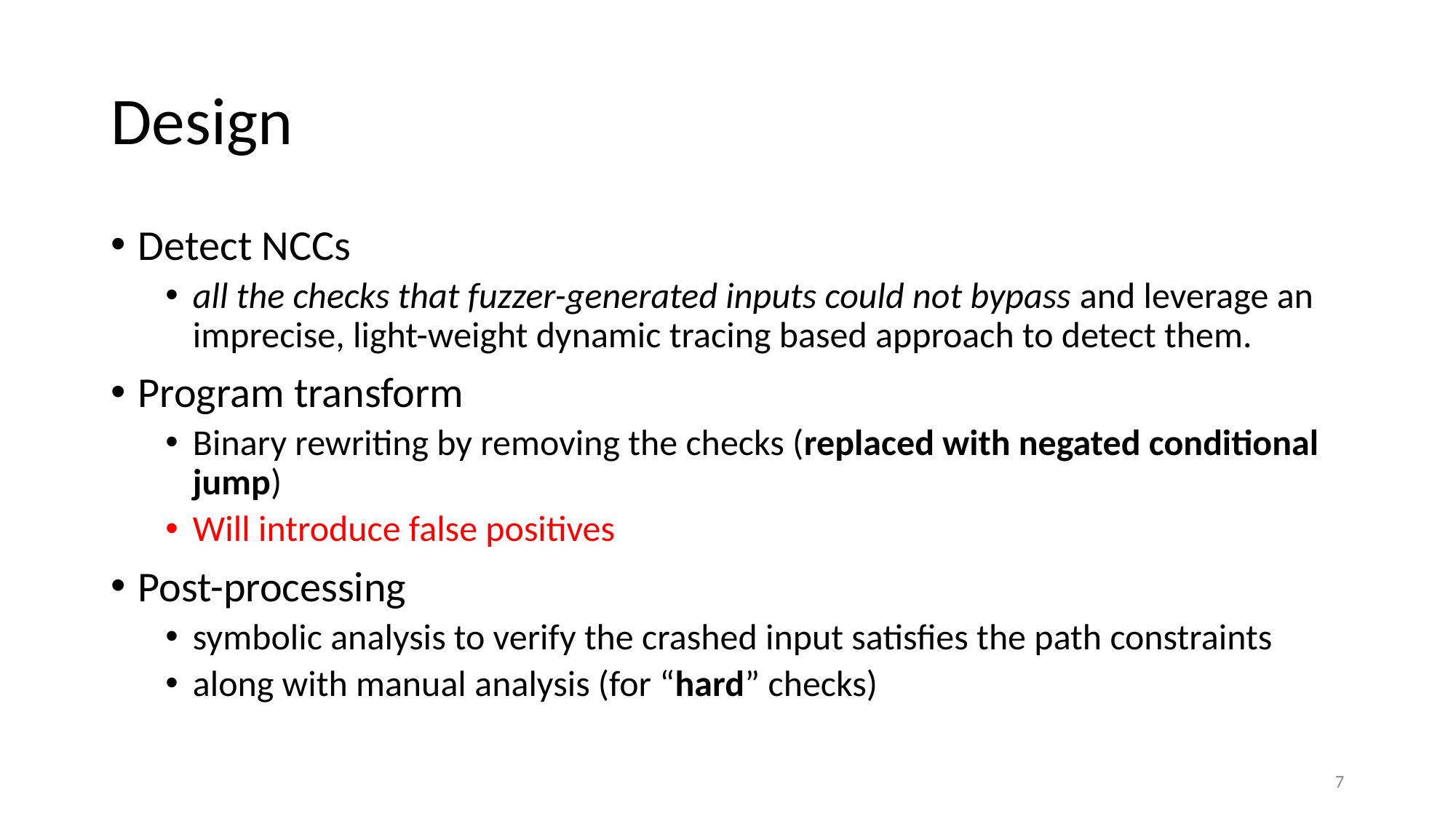

# Design
Detect NCCs
all the checks that fuzzer-generated inputs could not bypass and leverage an imprecise, light-weight dynamic tracing based approach to detect them.
Program transform
Binary rewriting by removing the checks (replaced with negated conditional jump)
Will introduce false positives
Post-processing
symbolic analysis to verify the crashed input satisfies the path constraints
along with manual analysis (for “hard” checks)
7